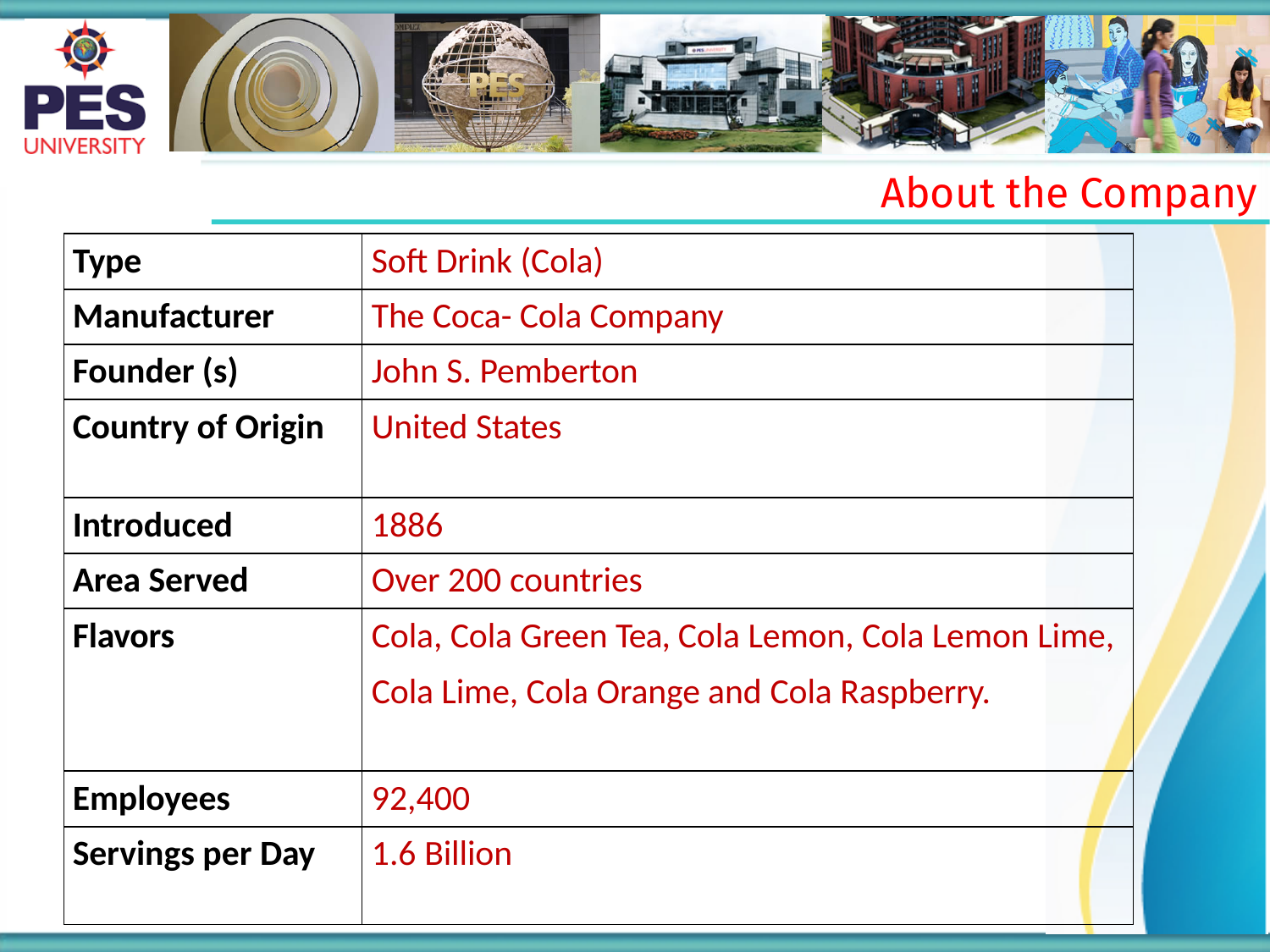

About the Company

| Type | Soft Drink (Cola) |
| --- | --- |
| Manufacturer | The Coca- Cola Company |
| Founder (s) | John S. Pemberton |
| Country of Origin | United States |
| Introduced | 1886 |
| Area Served | Over 200 countries |
| Flavors | Cola, Cola Green Tea, Cola Lemon, Cola Lemon Lime, Cola Lime, Cola Orange and Cola Raspberry. |
| Employees | 92,400 |
| Servings per Day | 1.6 Billion |